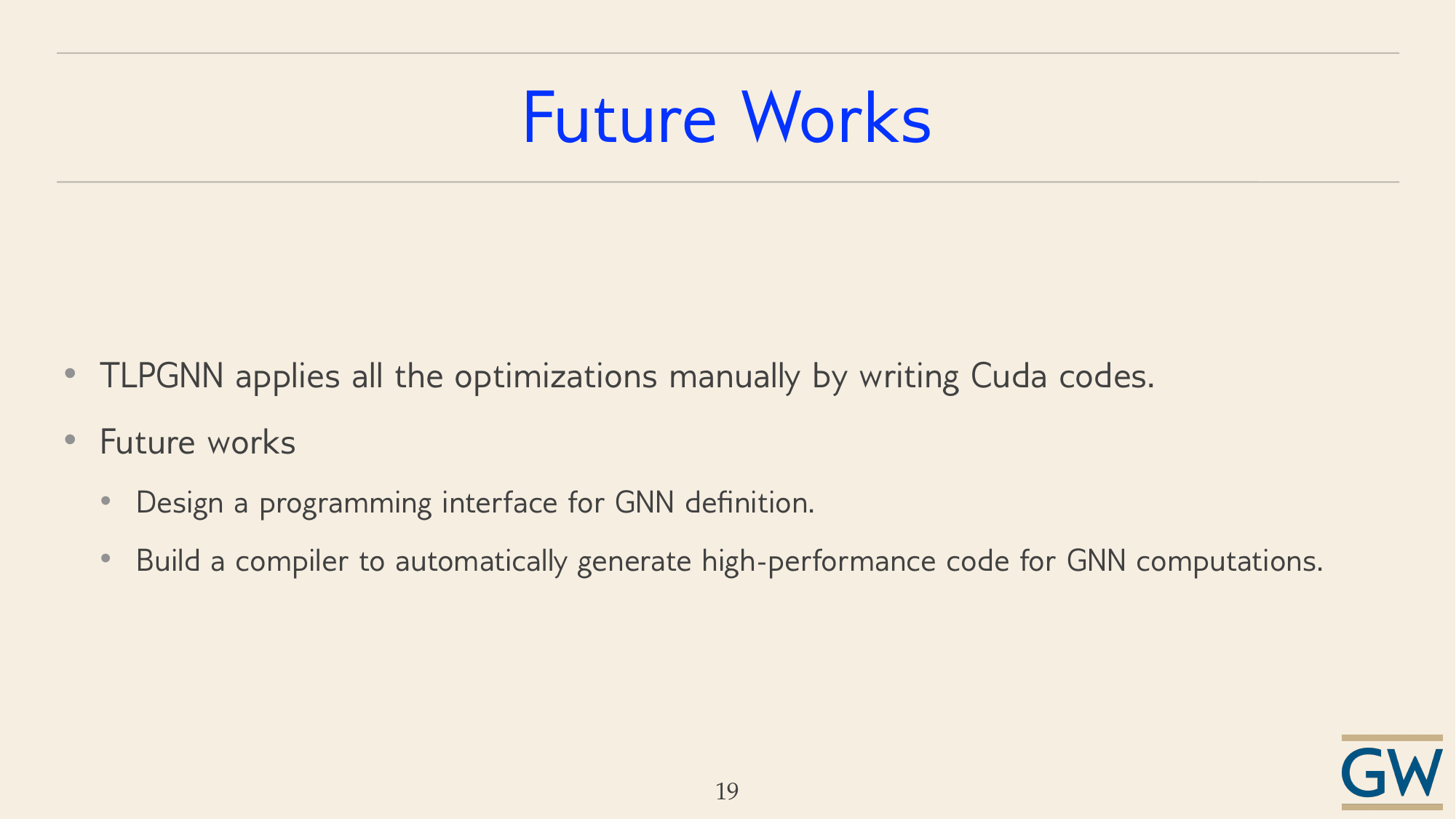

# Future Works
TLPGNN applies all the optimizations manually by writing Cuda codes.
Future works
Design a programming interface for GNN definition.
Build a compiler to automatically generate high-performance code for GNN computations.
19